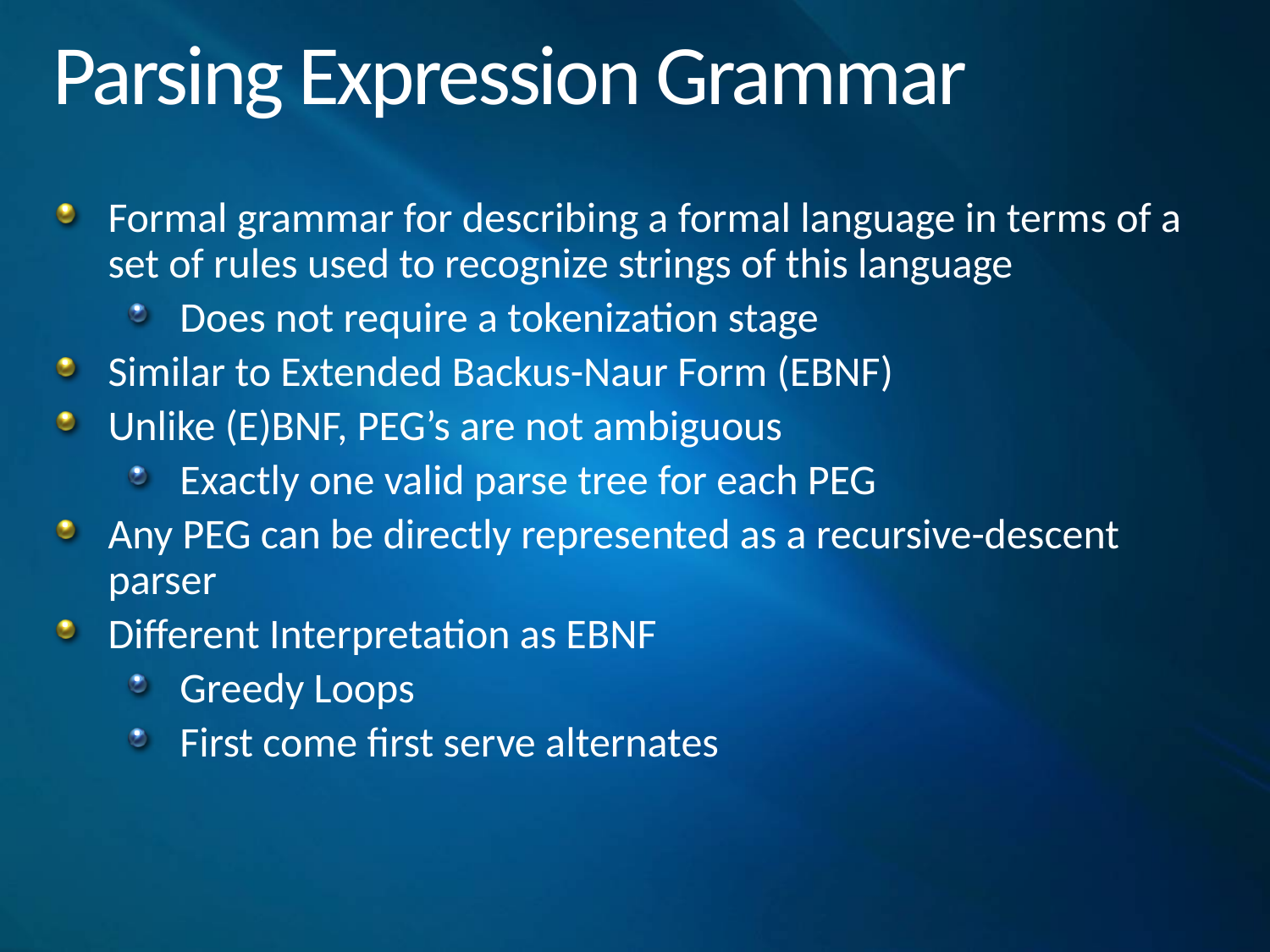

# Parsing Expression Grammar
Formal grammar for describing a formal language in terms of a set of rules used to recognize strings of this language
Does not require a tokenization stage
Similar to Extended Backus-Naur Form (EBNF)
Unlike (E)BNF, PEG’s are not ambiguous
Exactly one valid parse tree for each PEG
Any PEG can be directly represented as a recursive-descent parser
Different Interpretation as EBNF
Greedy Loops
First come first serve alternates